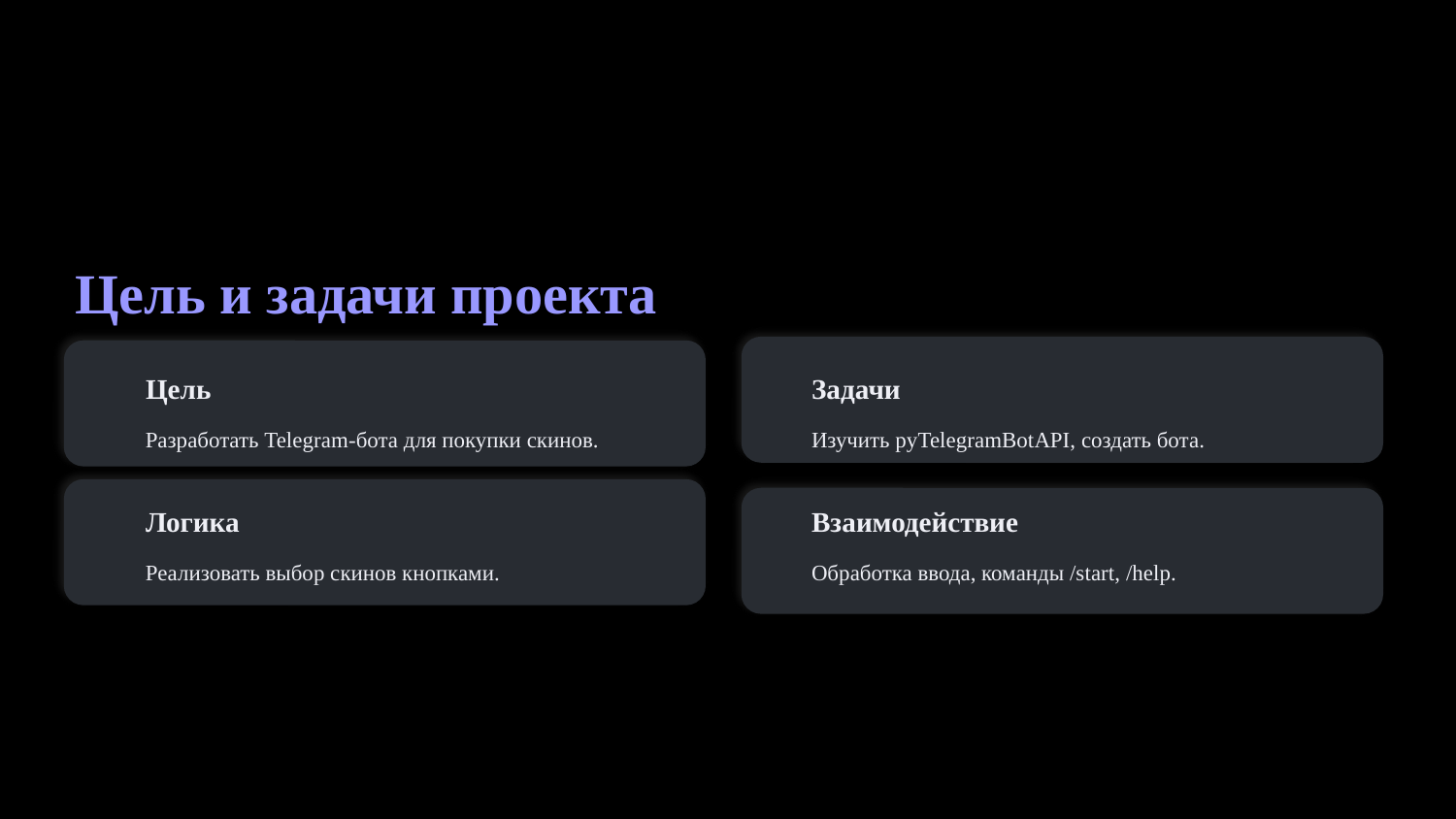

Цель и задачи проекта

Цель
Задачи
Разработать Telegram-бота для покупки скинов.
Изучить pyTelegramBotAPI, создать бота.

Логика
Взаимодействие
Реализовать выбор скинов кнопками.
Обработка ввода, команды /start, /help.